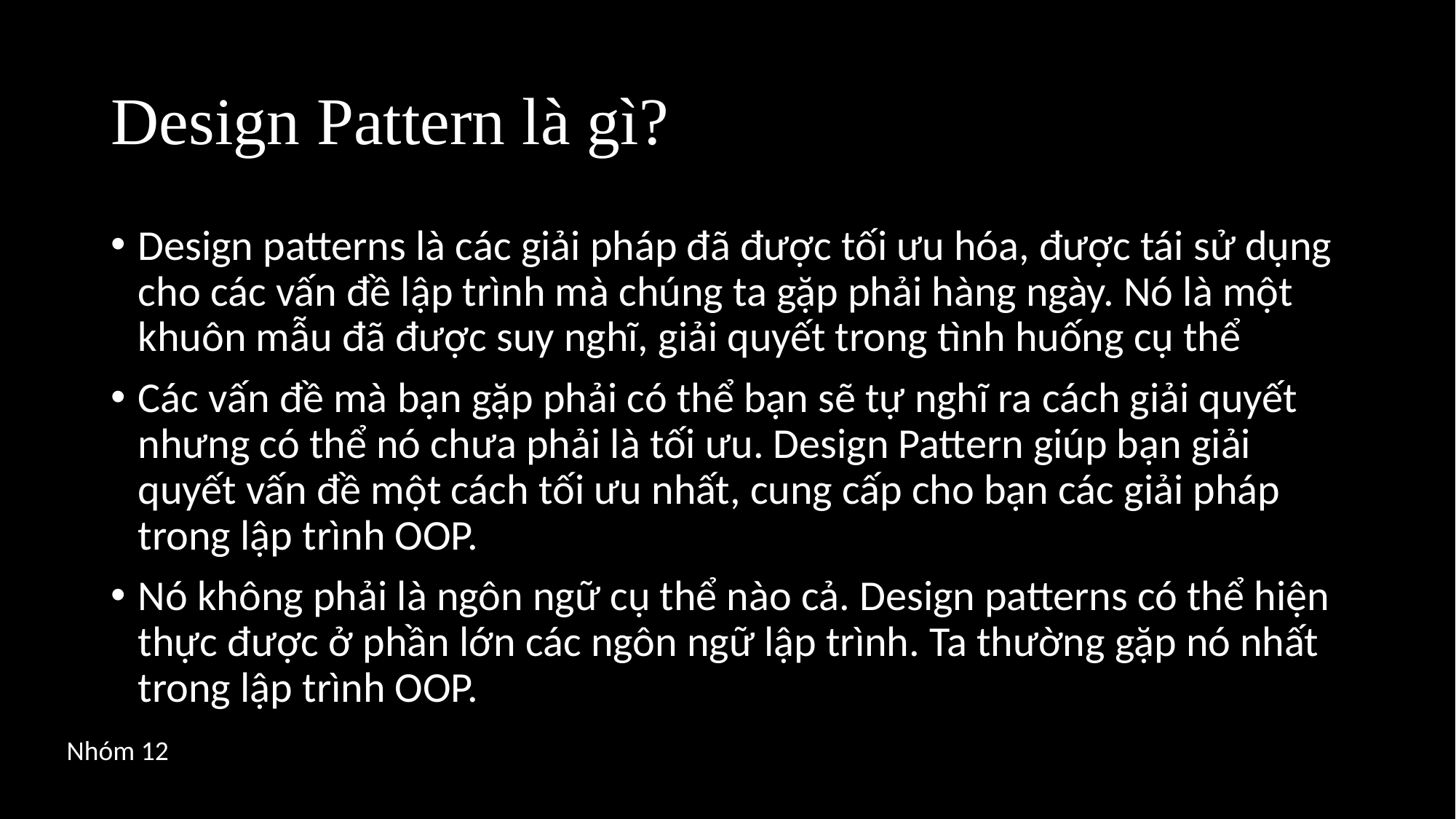

# Design Pattern là gì?
Design patterns là các giải pháp đã được tối ưu hóa, được tái sử dụng cho các vấn đề lập trình mà chúng ta gặp phải hàng ngày. Nó là một khuôn mẫu đã được suy nghĩ, giải quyết trong tình huống cụ thể
Các vấn đề mà bạn gặp phải có thể bạn sẽ tự nghĩ ra cách giải quyết nhưng có thể nó chưa phải là tối ưu. Design Pattern giúp bạn giải quyết vấn đề một cách tối ưu nhất, cung cấp cho bạn các giải pháp trong lập trình OOP.
Nó không phải là ngôn ngữ cụ thể nào cả. Design patterns có thể hiện thực được ở phần lớn các ngôn ngữ lập trình. Ta thường gặp nó nhất trong lập trình OOP.
Nhóm 12